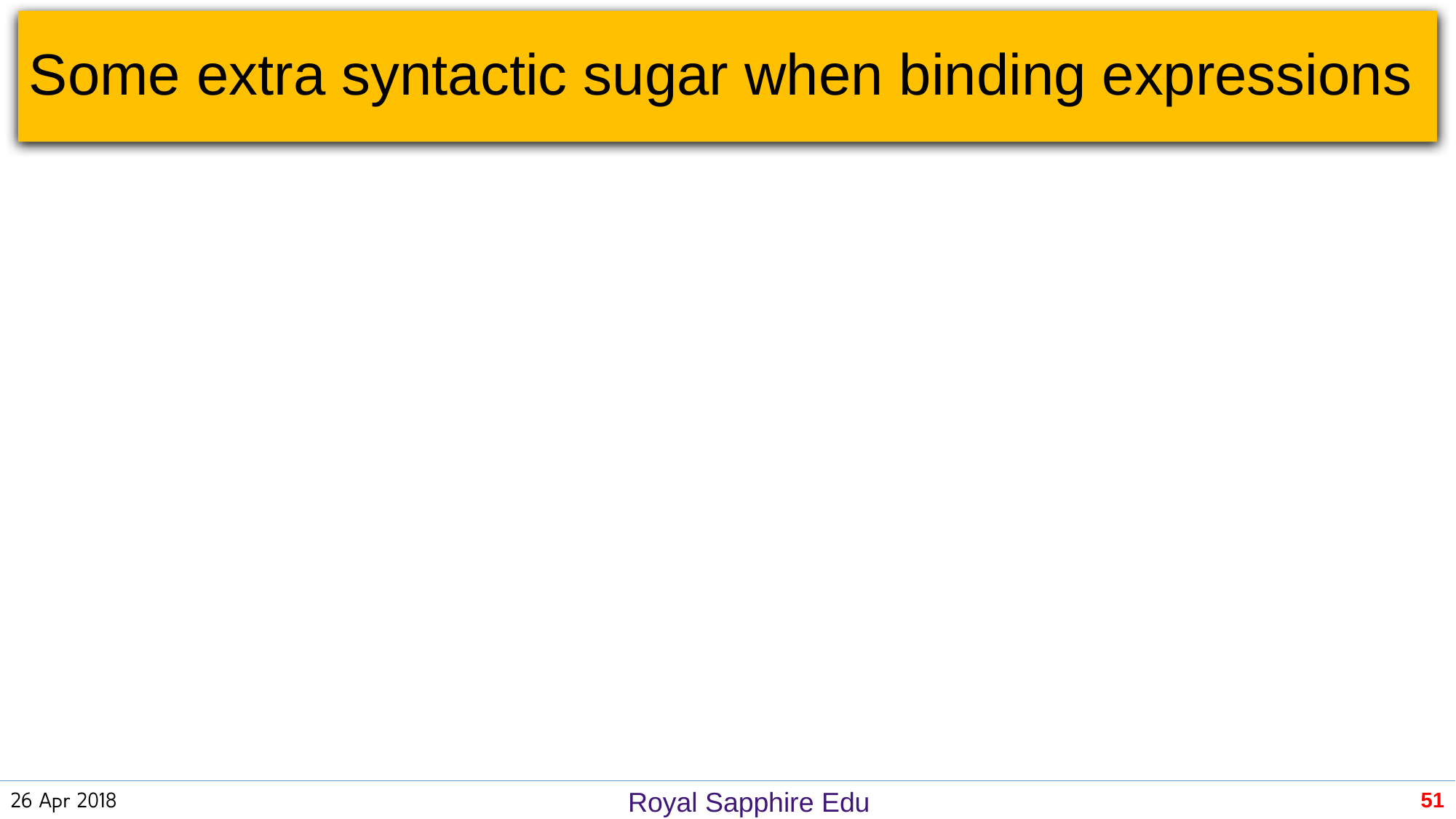

# Some extra syntactic sugar when binding expressions

26 Apr 2018
51